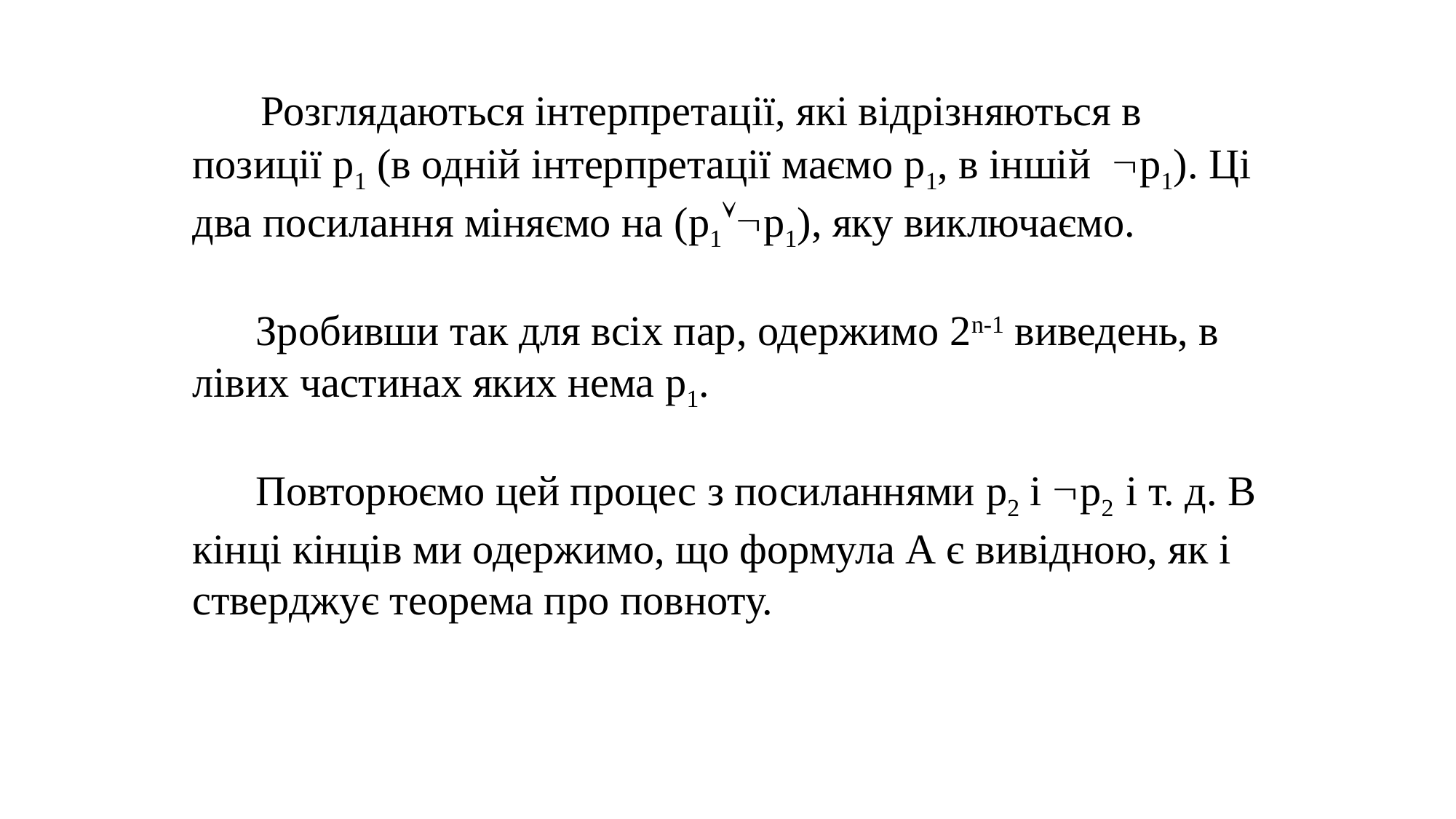

Розглядаються інтерпретації, які відрізняються в позиції p1 (в одній інтерпретації маємо p1, в іншій  ¬р1). Ці два посилання міняємо на (p1∨¬p1), яку виключаємо.

      Зробивши так для всіх пар, одержимо 2n-1 виведень, в лівих частинах яких нема p1.

      Повторюємо цей процес з посиланнями p2 і ¬р2  і т. д. В кінці кінців ми одержимо, що формула А є вивідною, як і стверджує теорема про повноту.